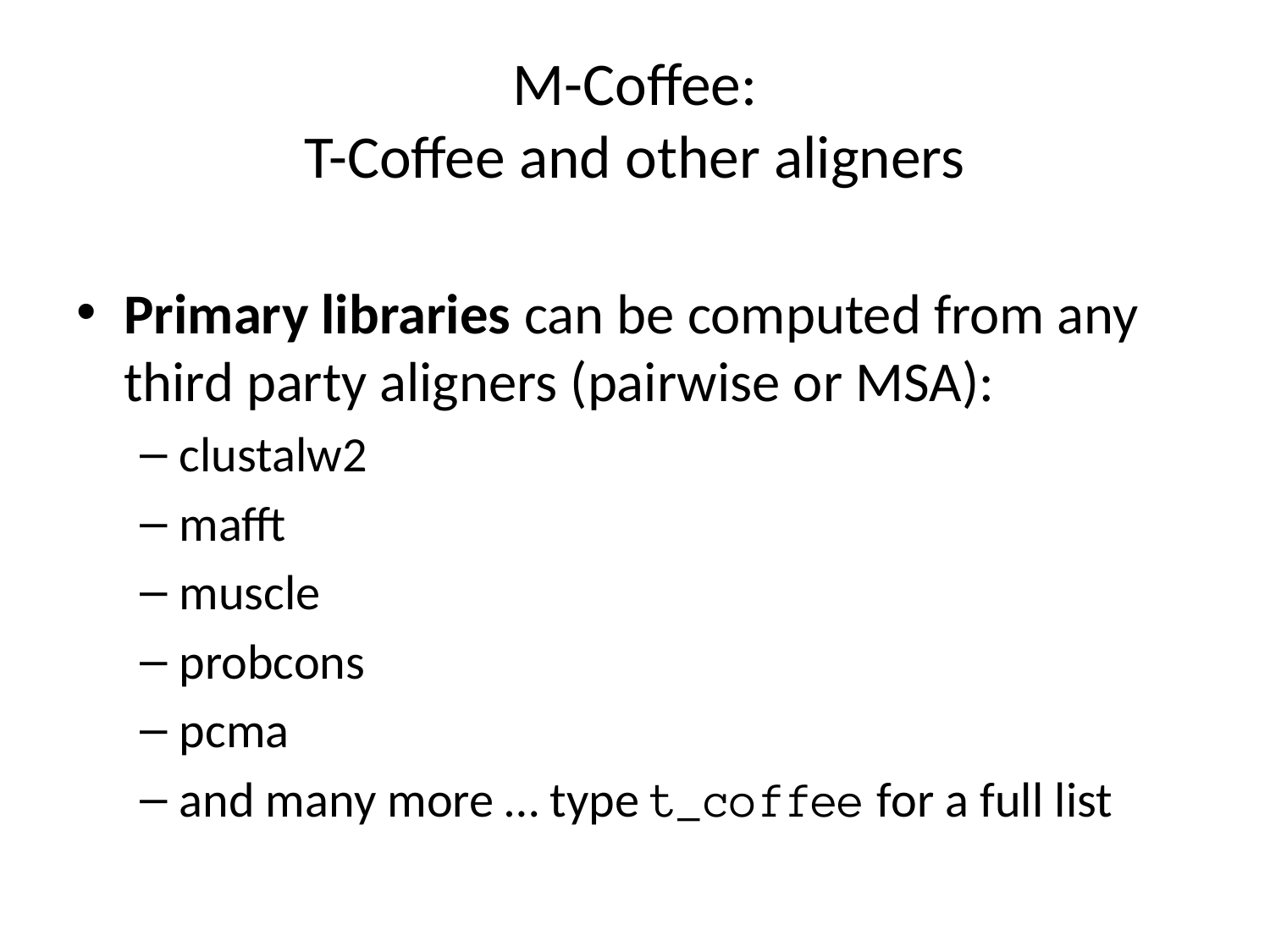

# M-Coffee: T-Coffee and other aligners
Primary libraries can be computed from any third party aligners (pairwise or MSA):
clustalw2
mafft
muscle
probcons
pcma
and many more … type t_coffee for a full list